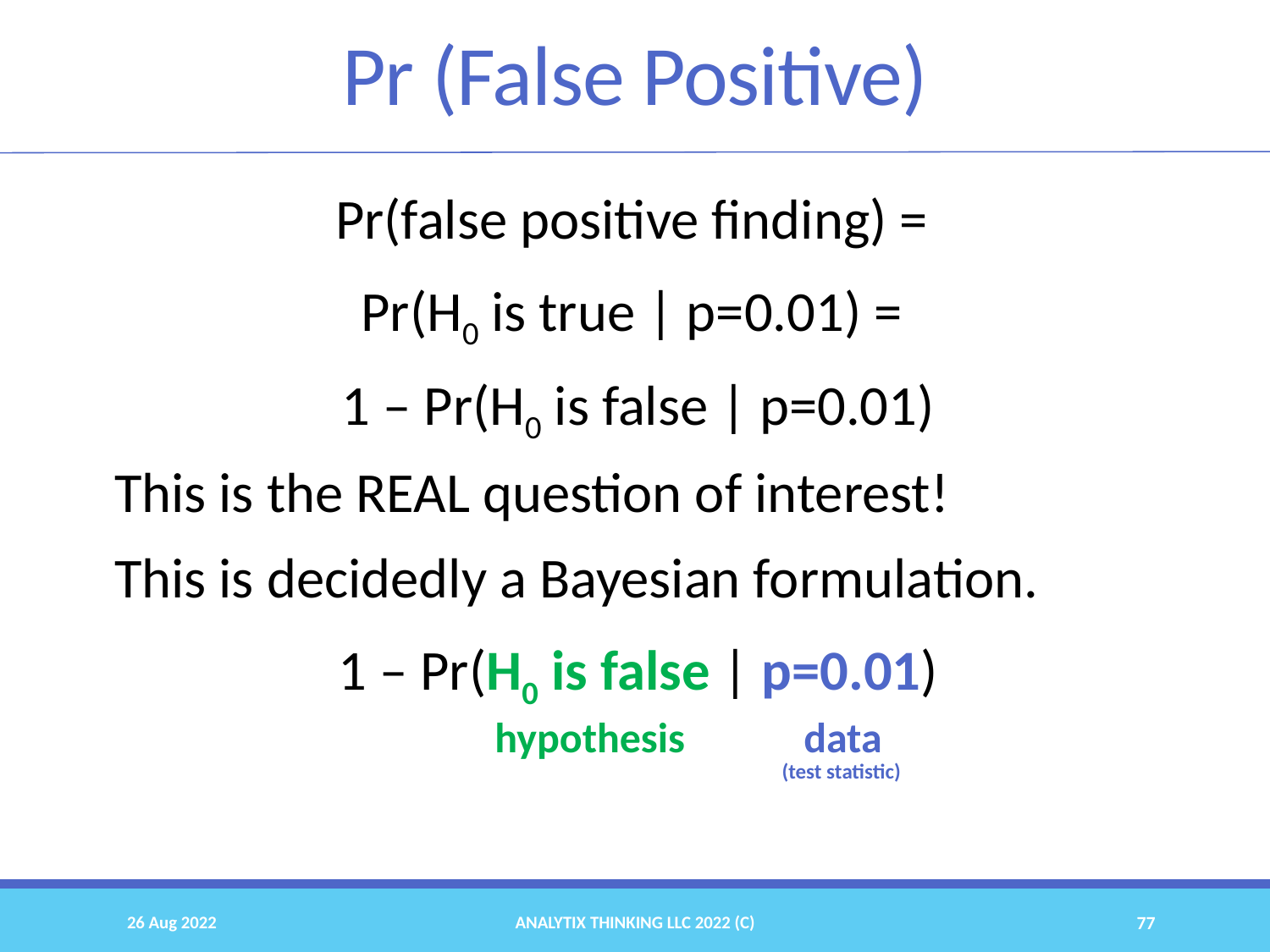

# Pr (False Positive)
Pr(false positive finding) =
Pr(H0 is true | p=0.01) =
1 – Pr(H0 is false | p=0.01)
This is the REAL question of interest!
This is decidedly a Bayesian formulation.
1 – Pr(H0 is false | p=0.01)

data
hypothesis

(test statistic)
26 Aug 2022
Analytix Thinking LLC 2022 (C)
77